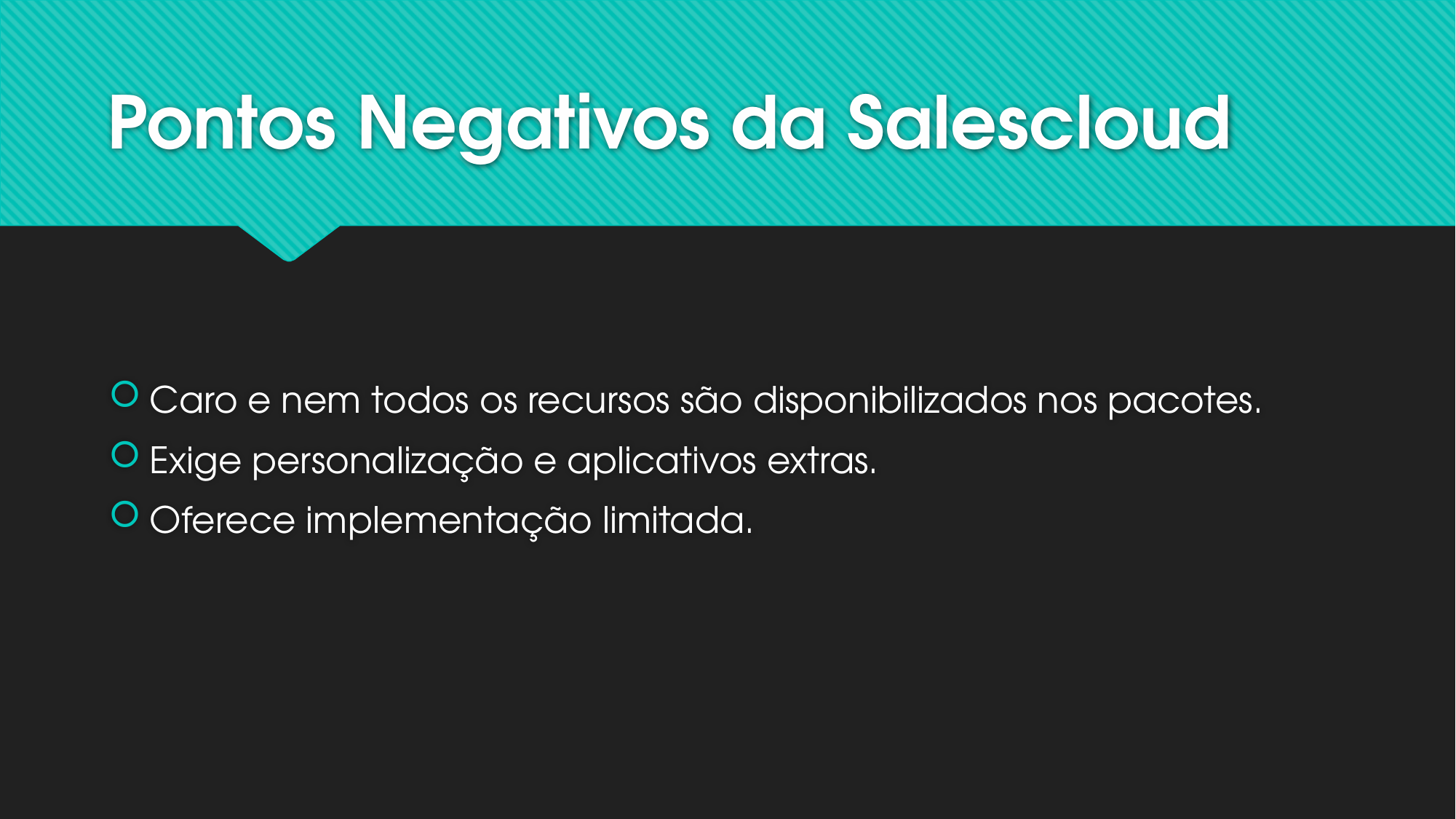

# Pontos Negativos da Salescloud
Caro e nem todos os recursos são disponibilizados nos pacotes.
Exige personalização e aplicativos extras.
Oferece implementação limitada.